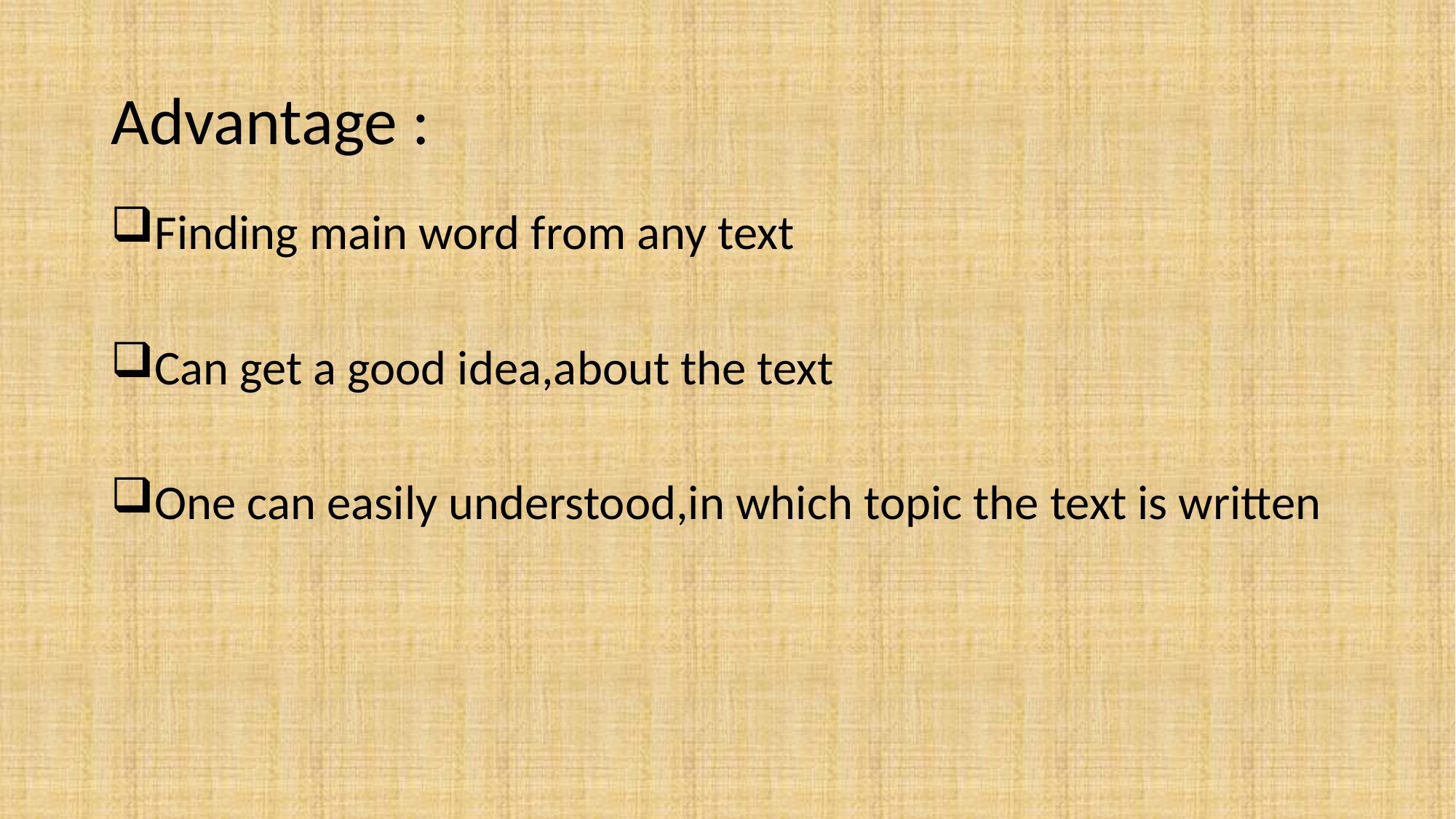

# Advantage :
Finding main word from any text

Can get a good idea,about the text

One can easily understood,in which topic the text is written